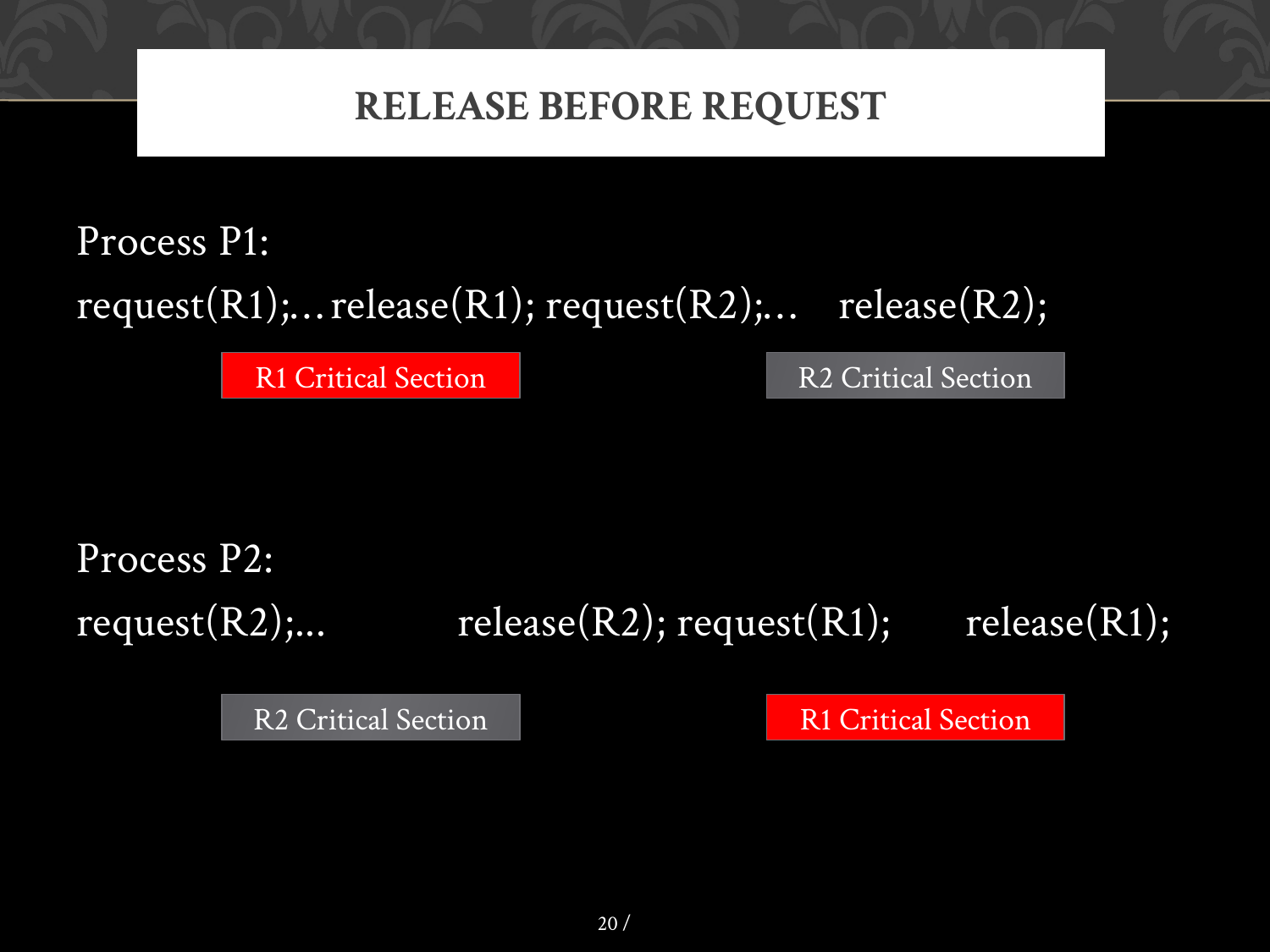

# Release Before Request
Process P1:
request(R1);…	release(R1); request(R2);…	release(R2);

Process P2:
request(R2);...		release(R2); request(R1);	release(R1);
R1 Critical Section
R2 Critical Section
R2 Critical Section
R1 Critical Section